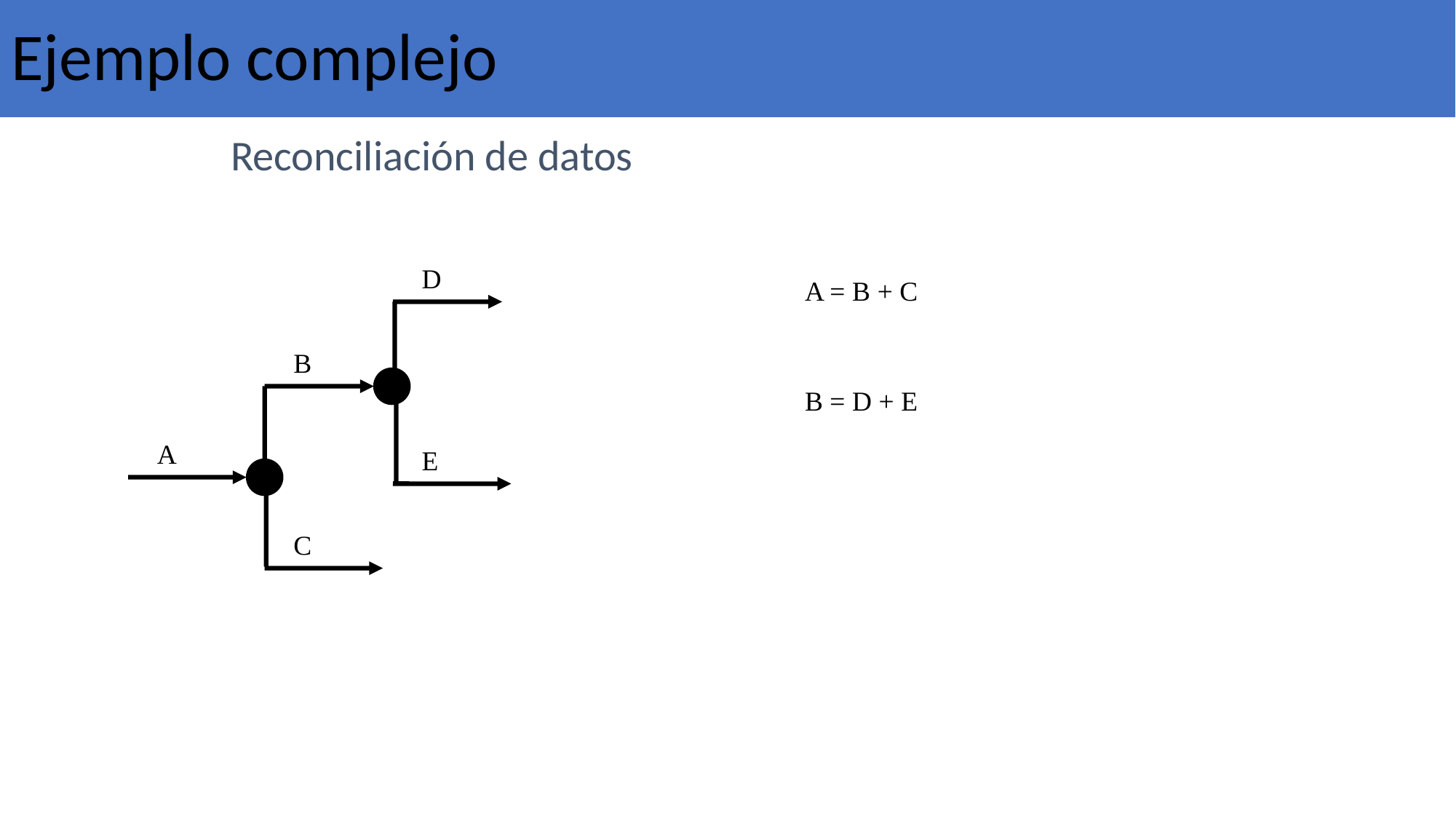

Ejemplo complejo
Reconciliación de datos
D
A = B + C

B

B = D + E

A
E

C